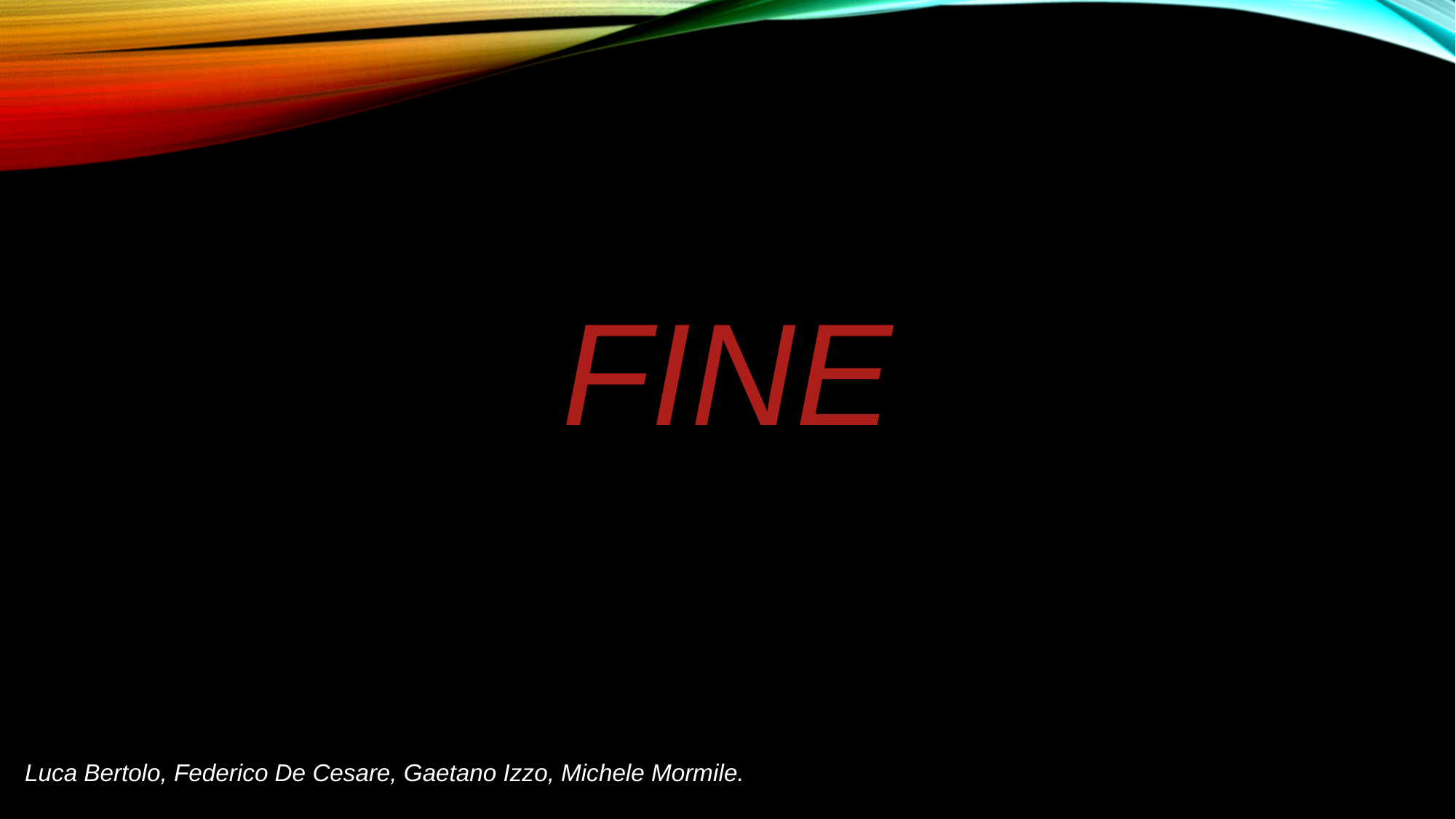

# fine

Luca Bertolo, Federico De Cesare, Gaetano Izzo, Michele Mormile.